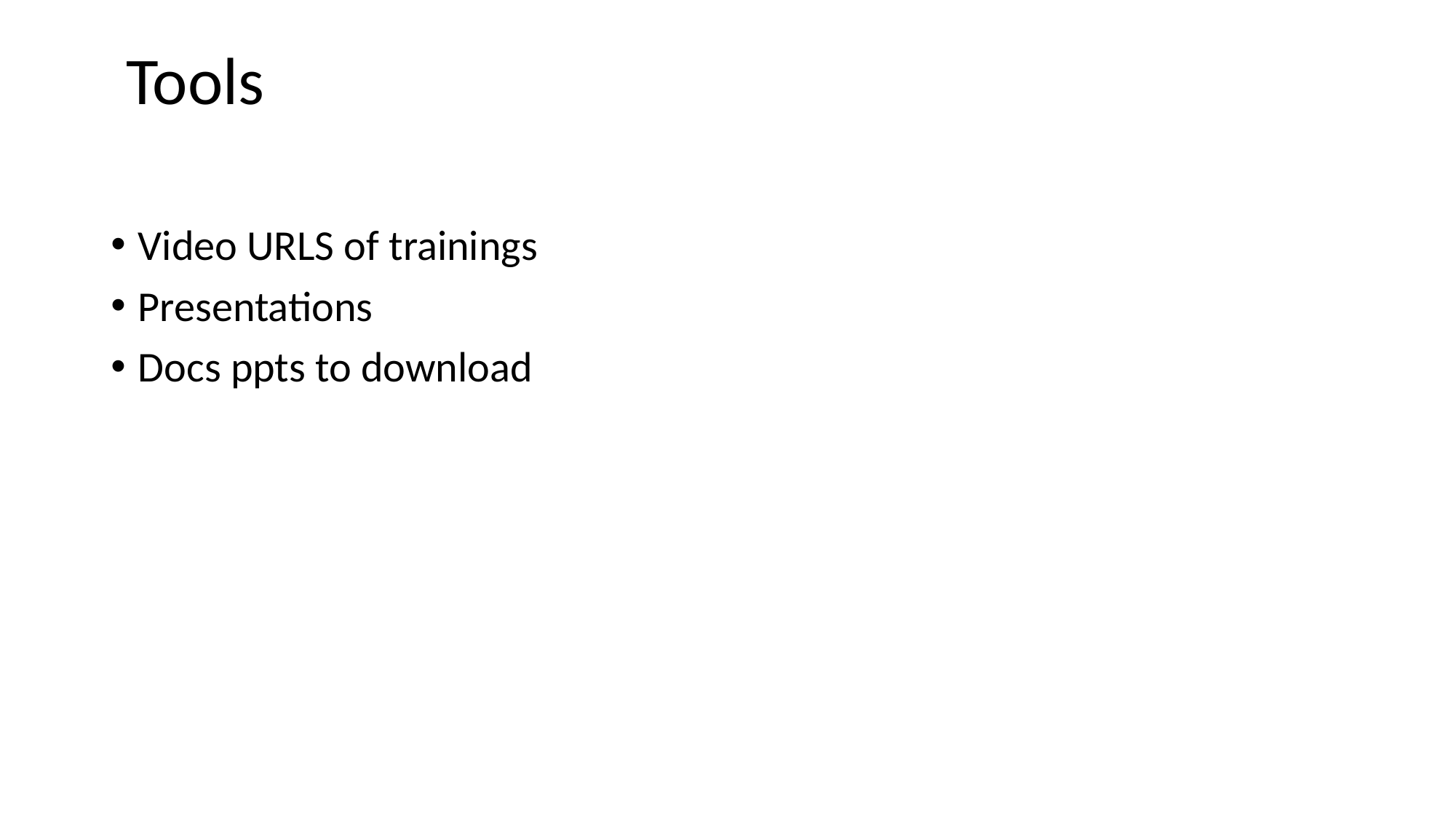

# Tools
Video URLS of trainings
Presentations
Docs ppts to download